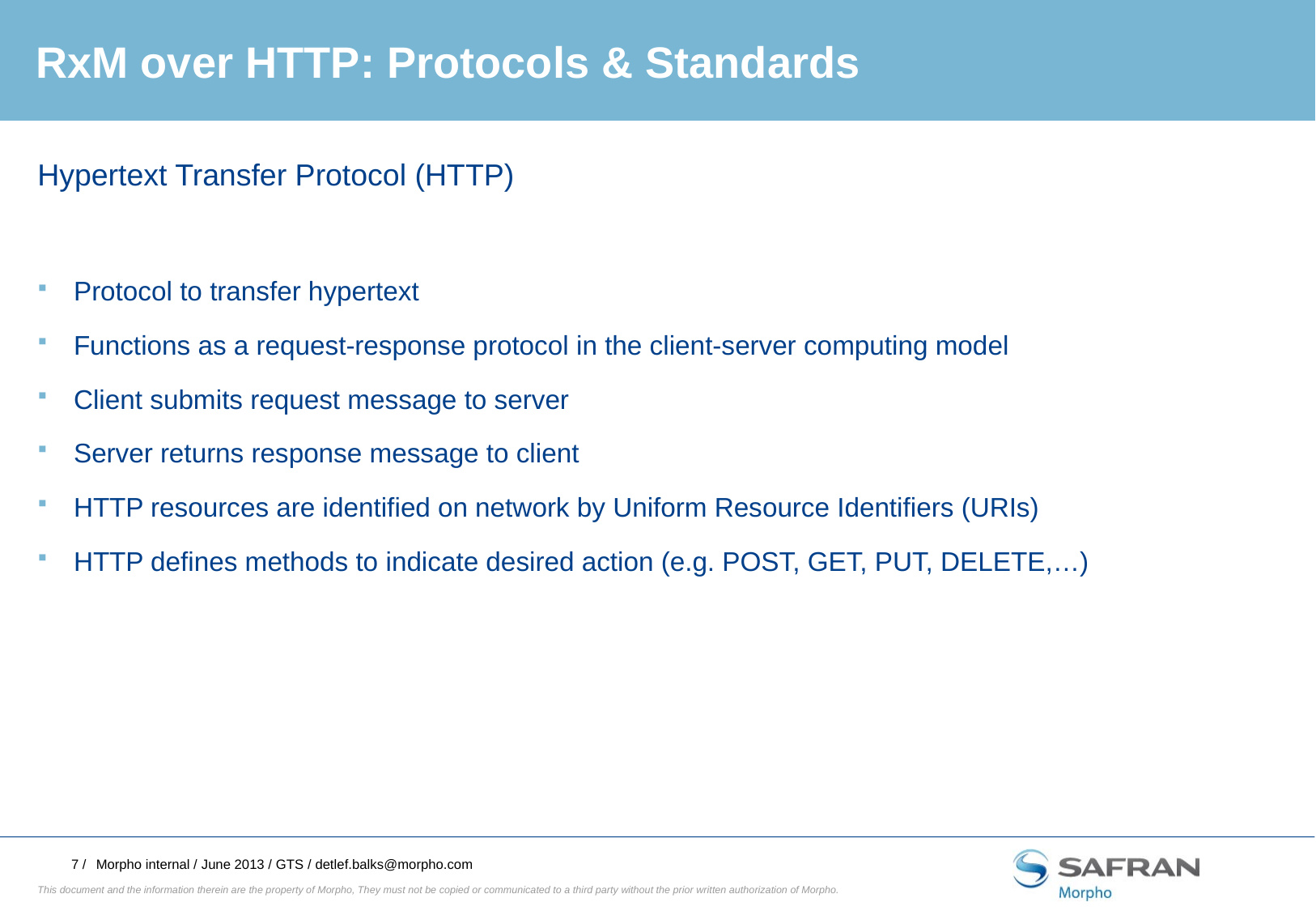

RxM over HTTP: Protocols & Standards
Hypertext Transfer Protocol (HTTP)

Protocol to transfer hypertext
Functions as a request-response protocol in the client-server computing model
Client submits request message to server
Server returns response message to client
HTTP resources are identified on network by Uniform Resource Identifiers (URIs)
HTTP defines methods to indicate desired action (e.g. POST, GET, PUT, DELETE,…)

Morpho internal / June 2013 / GTS / detlef.balks@morpho.com